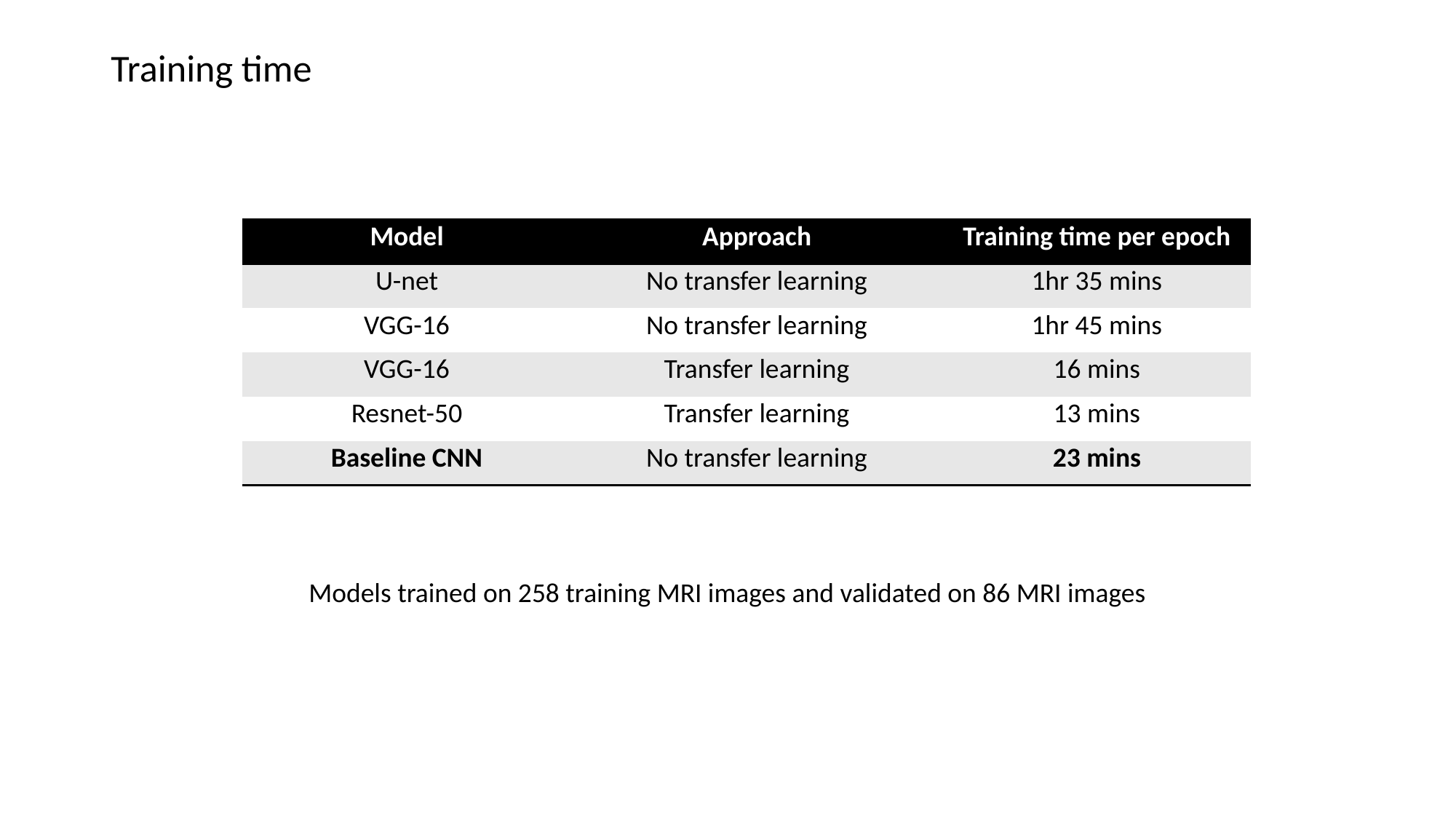

# Training time

| Model | Approach | Training time per epoch |
| --- | --- | --- |
| U-net | No transfer learning | 1hr 35 mins |
| VGG-16 | No transfer learning | 1hr 45 mins |
| VGG-16 | Transfer learning | 16 mins |
| Resnet-50 | Transfer learning | 13 mins |
| Baseline CNN | No transfer learning | 23 mins |
Models trained on 258 training MRI images and validated on 86 MRI images